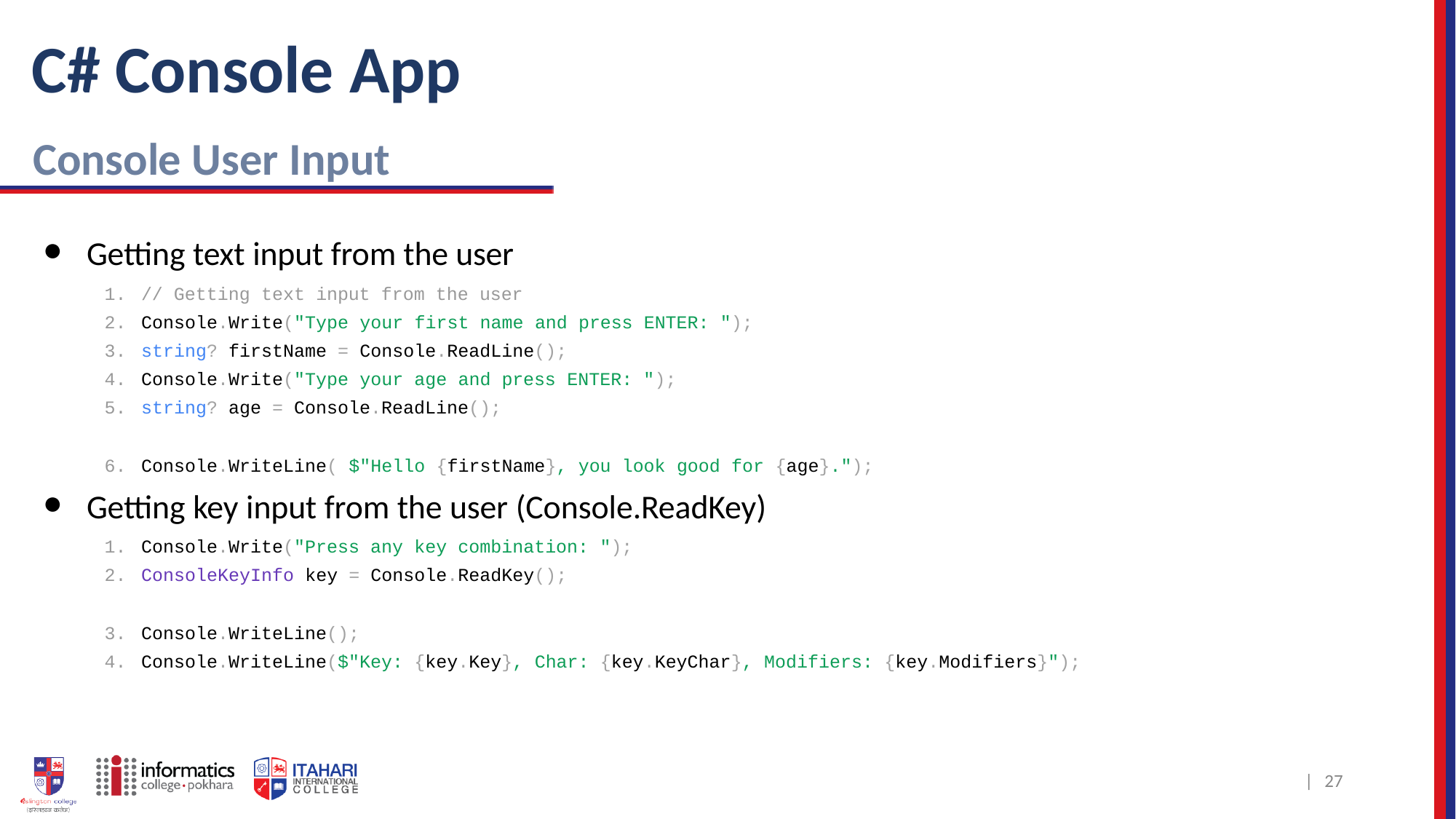

# C# Console App
Console User Input

Getting text input from the user
// Getting text input from the user
Console.Write("Type your first name and press ENTER: ");
string? firstName = Console.ReadLine();
Console.Write("Type your age and press ENTER: ");
string? age = Console.ReadLine();

Console.WriteLine( $"Hello {firstName}, you look good for {age}.");
Getting key input from the user (Console.ReadKey)
Console.Write("Press any key combination: ");
ConsoleKeyInfo key = Console.ReadKey();

Console.WriteLine();
Console.WriteLine($"Key: {key.Key}, Char: {key.KeyChar}, Modifiers: {key.Modifiers}");
| 27